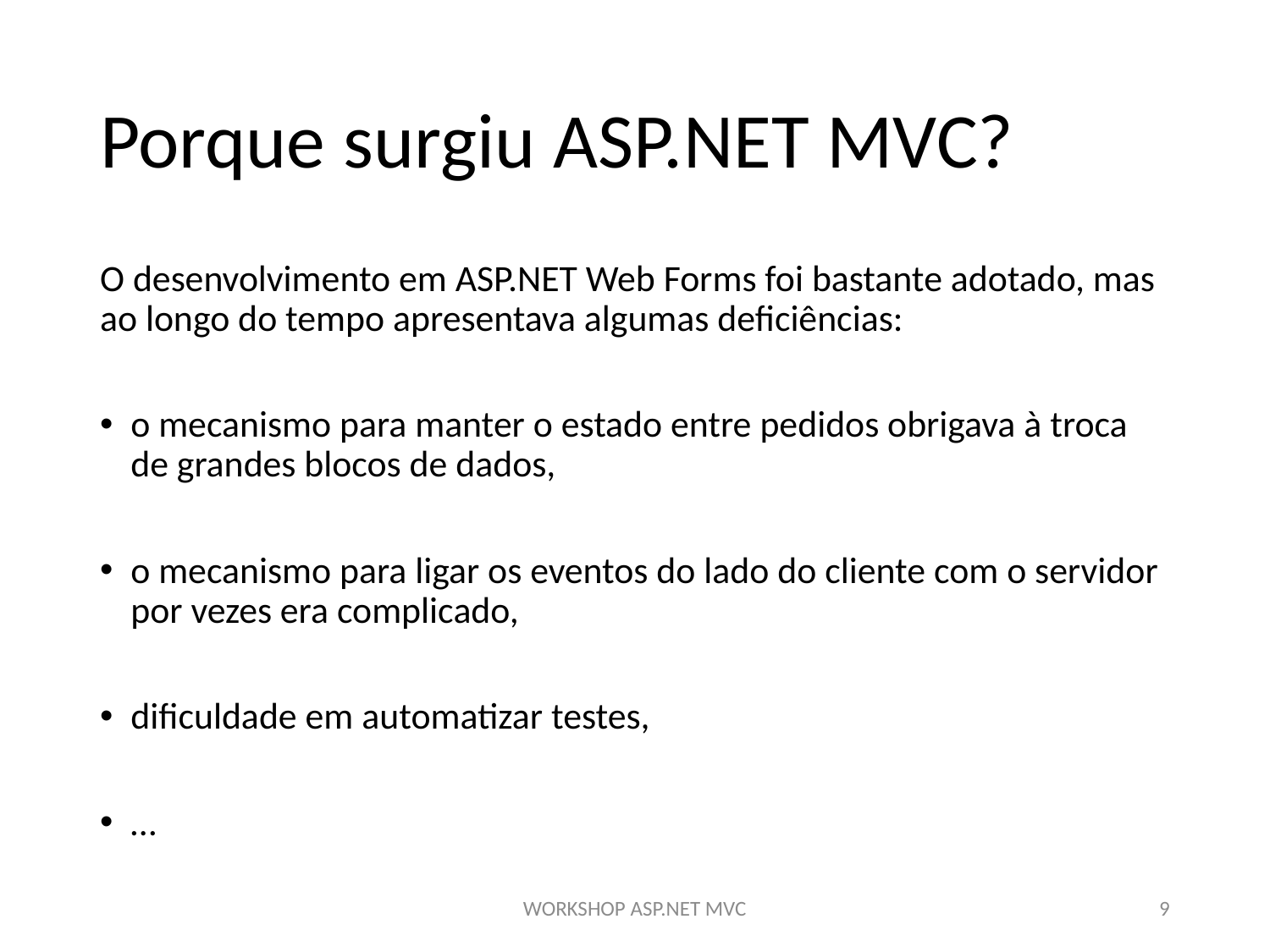

# Porque surgiu ASP.NET MVC?
O desenvolvimento em ASP.NET Web Forms foi bastante adotado, mas ao longo do tempo apresentava algumas deficiências:

o mecanismo para manter o estado entre pedidos obrigava à troca de grandes blocos de dados,

o mecanismo para ligar os eventos do lado do cliente com o servidor por vezes era complicado,

dificuldade em automatizar testes,

…

WORKSHOP ASP.NET MVC
9